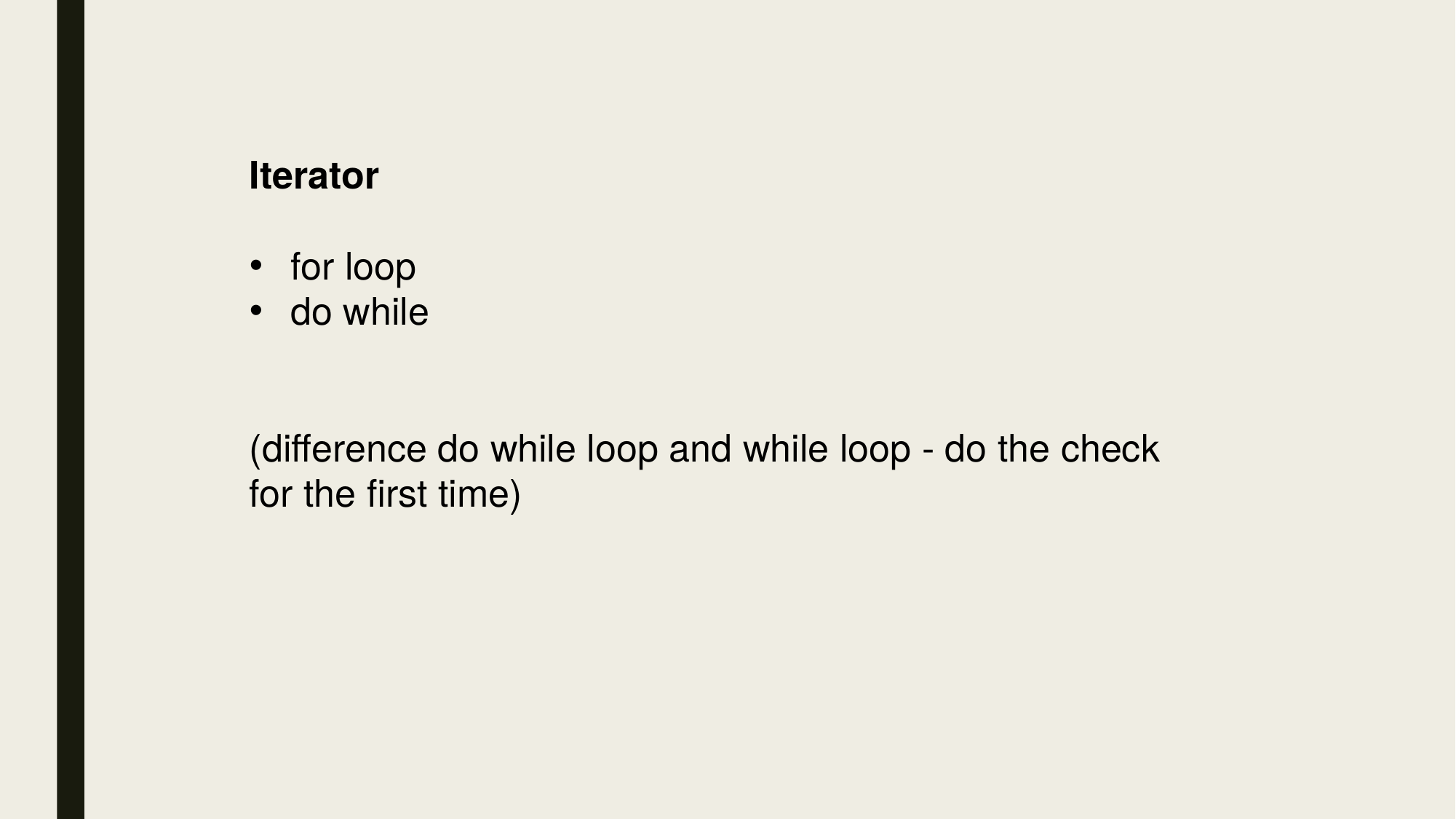

Iterator

for loop
do while

(difference do while loop and while loop - do the check for the first time)